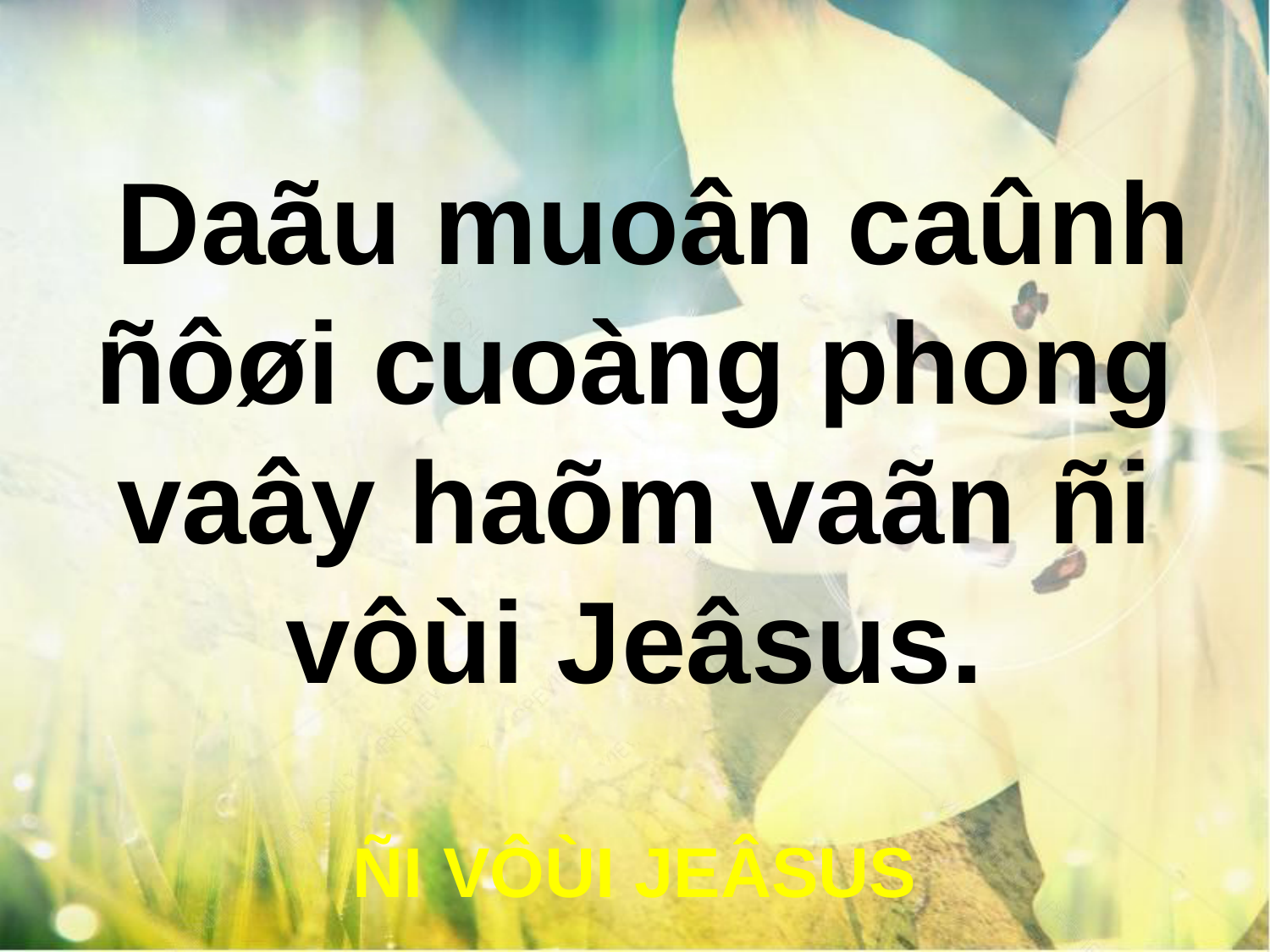

Daãu muoân caûnh ñôøi cuoàng phong vaây haõm vaãn ñi vôùi Jeâsus.
ÑI VÔÙI JEÂSUS